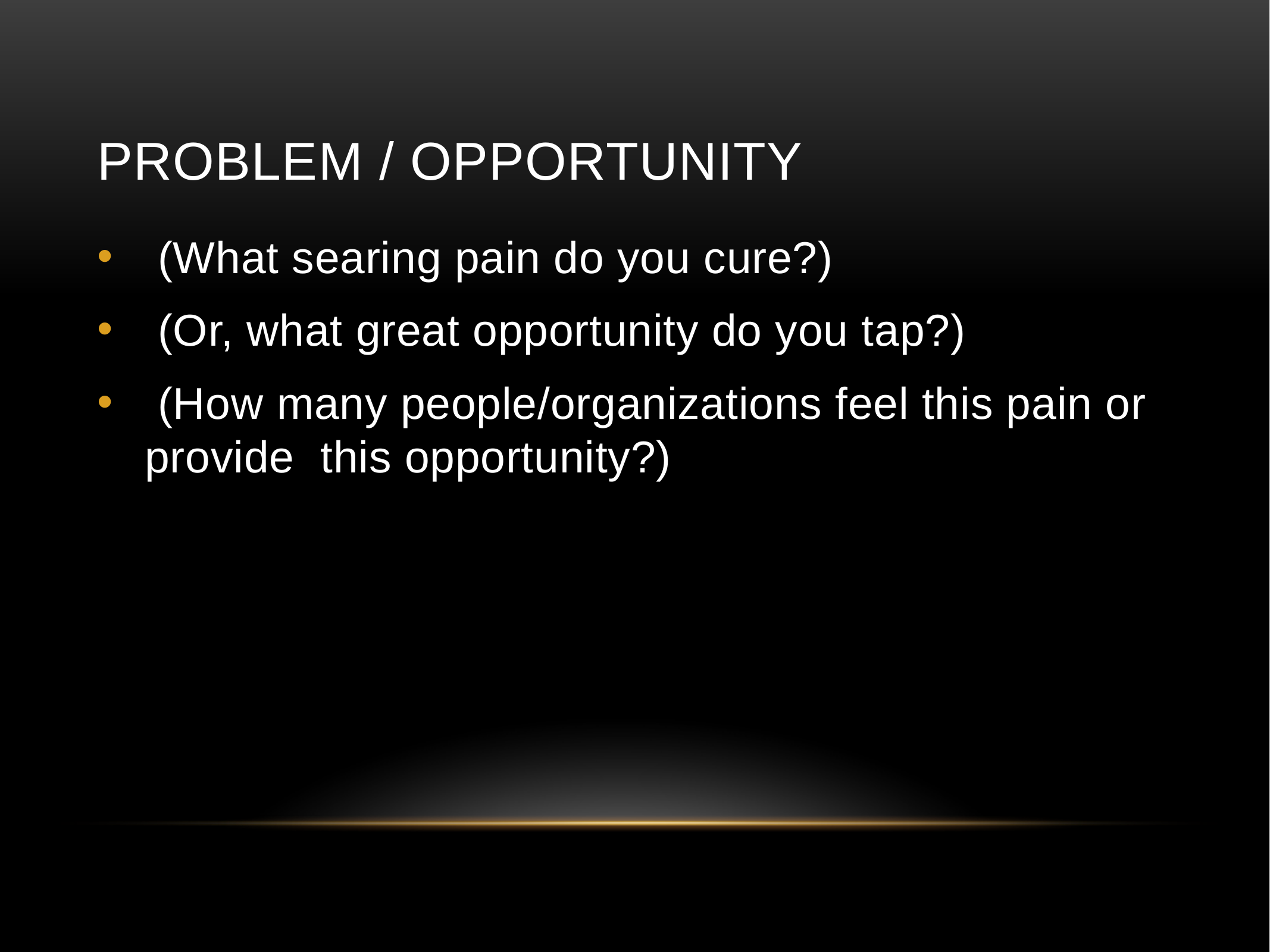

# Problem / Opportunity

 (What searing pain do you cure?)
 (Or, what great opportunity do you tap?)
 (How many people/organizations feel this pain or provide  this opportunity?)